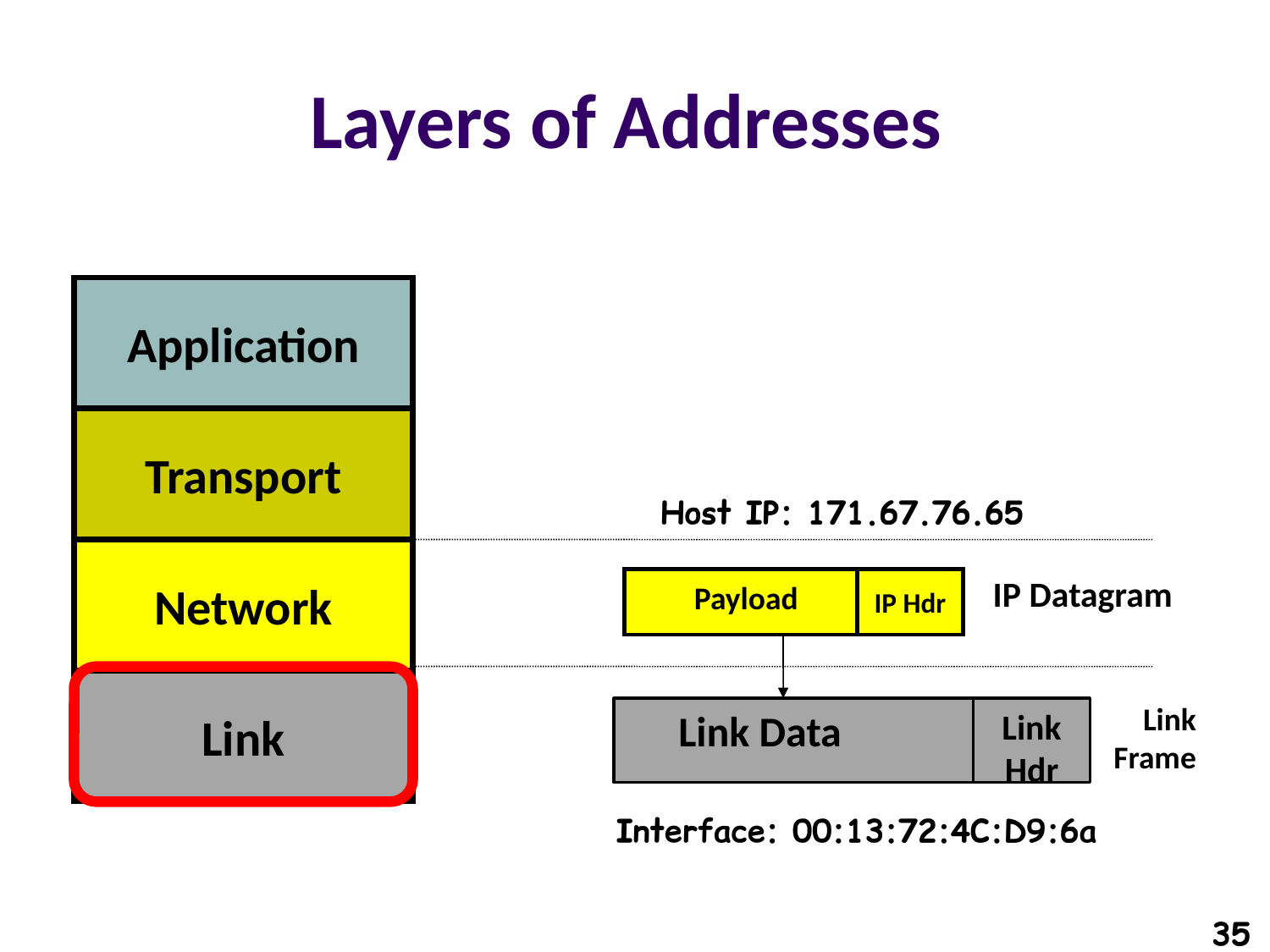

Layers of Addresses
Application
Transport
Network
Link
Host IP: 171.67.76.65

IP Datagram

IP Hdr
IP Data

IP Hdr
Payload

Link
Frame

Link
Hdr
Link Data
Interface: 00:13:72:4C:D9:6a
35